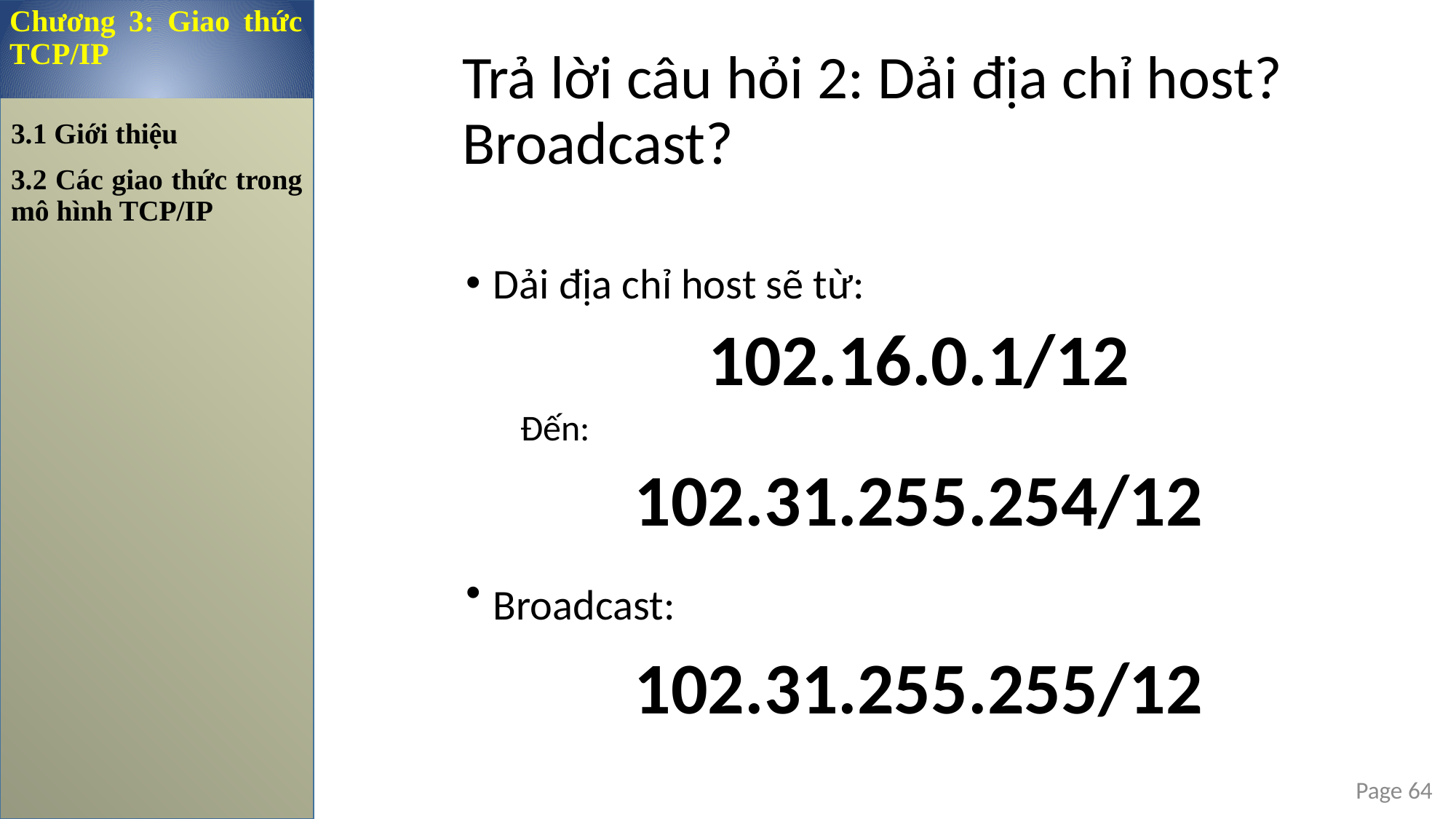

Chương 3: Giao thức TCP/IP
Trả lời câu hỏi 2: Dải địa chỉ host? Broadcast?
3.1 Giới thiệu
3.2 Các giao thức trong mô hình TCP/IP
Dải địa chỉ host sẽ từ:
102.16.0.1/12
Đến:
102.31.255.254/12
Broadcast:
102.31.255.255/12

Page 64